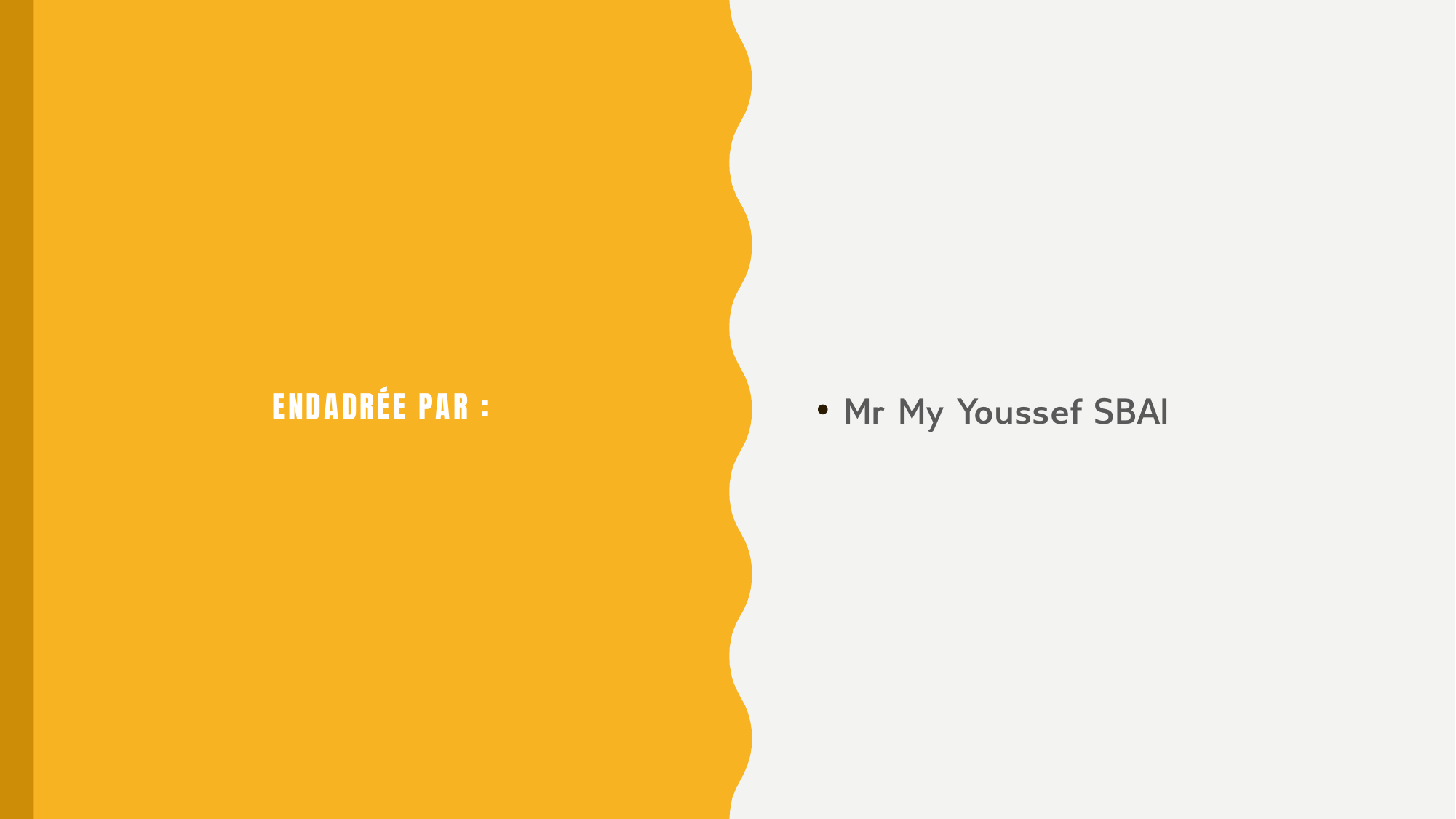

Mr My Youssef SBAI
# Endadrée Par :
3